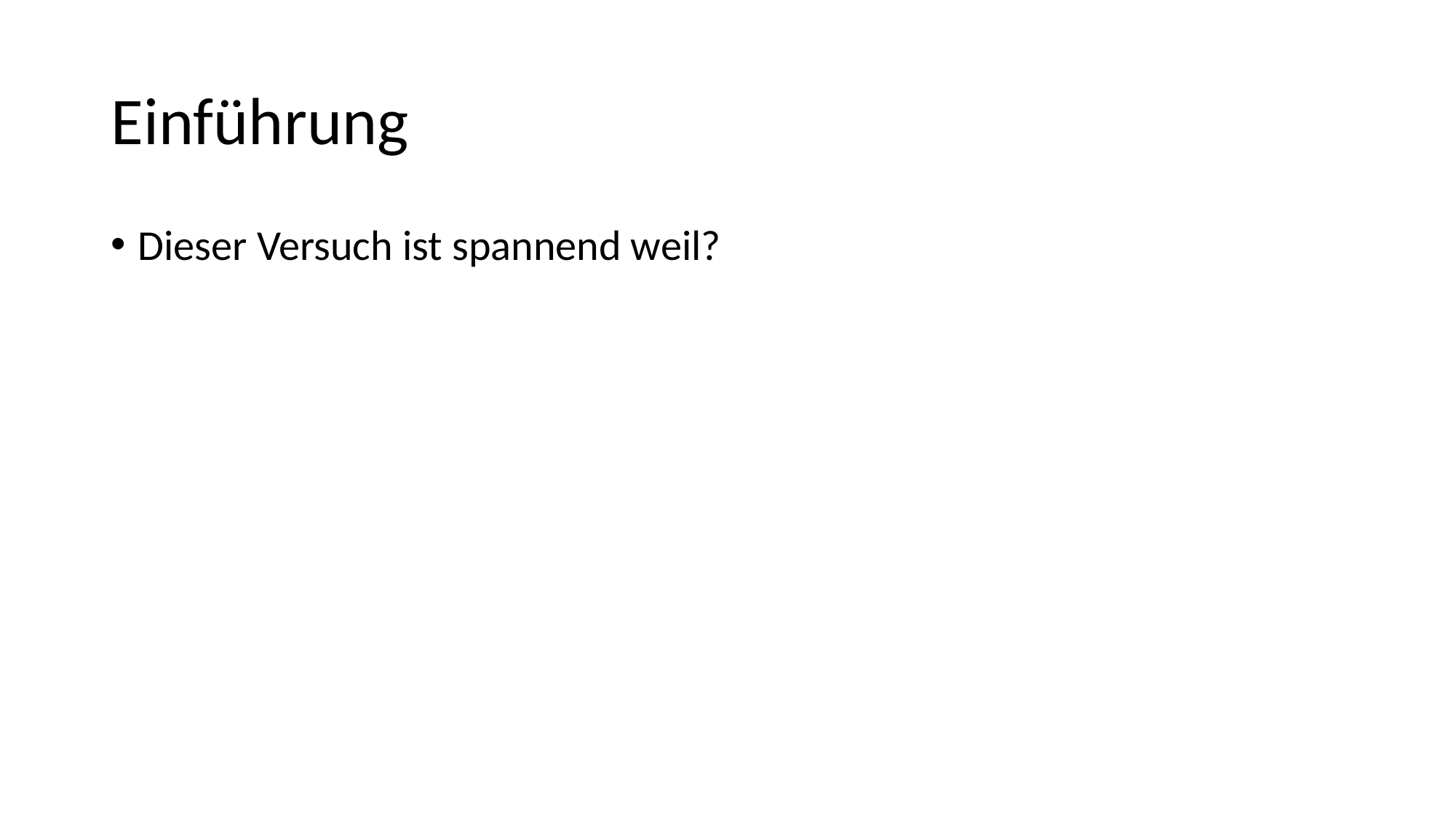

# Einführung
Dieser Versuch ist spannend weil?